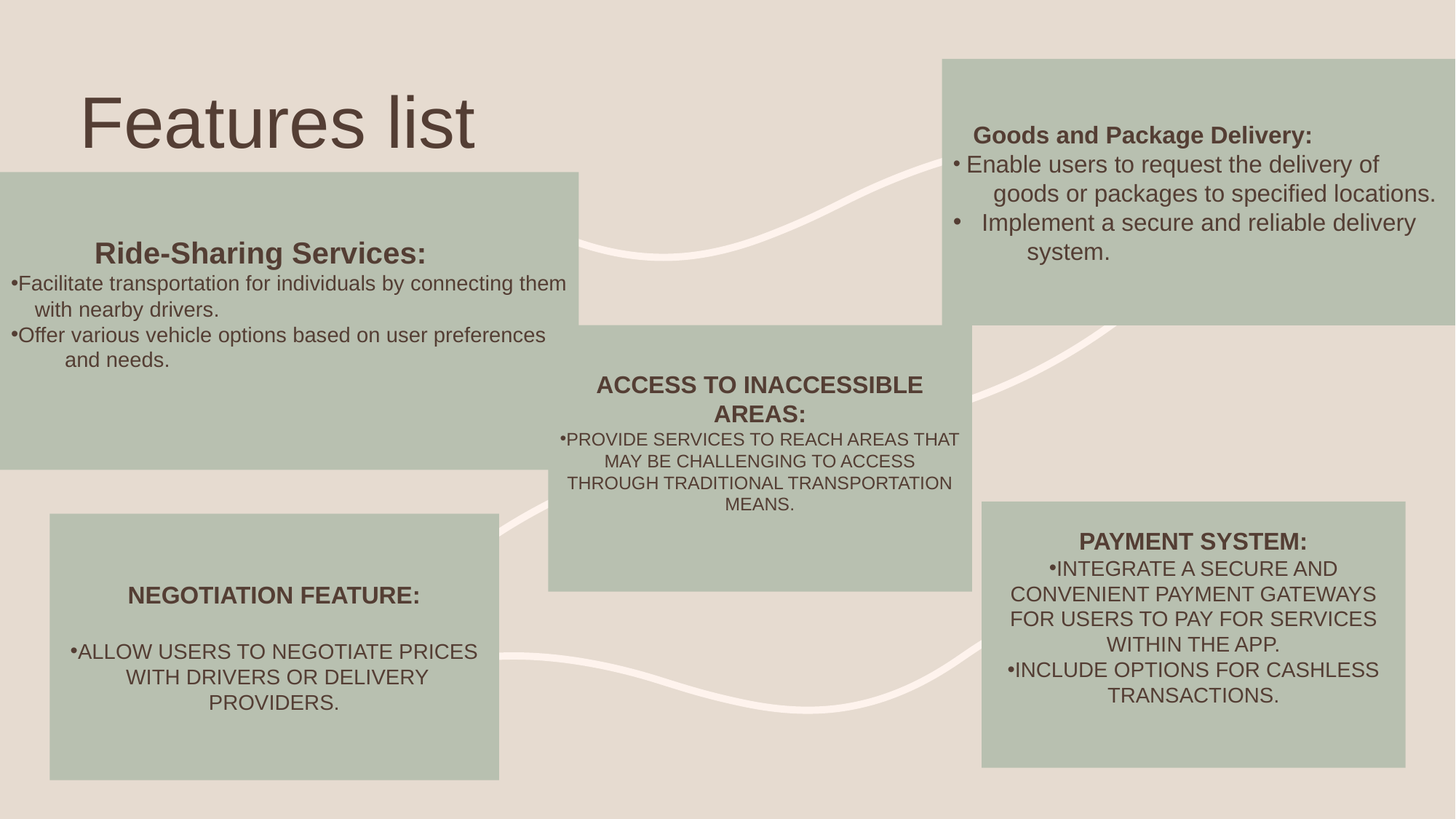

Goods and Package Delivery:
 Enable users to request the delivery of
      goods or packages to specified locations.
   Implement a secure and reliable delivery
           system.
# Features list
          Ride-Sharing Services:
Facilitate transportation for individuals by connecting them
    with nearby drivers.
Offer various vehicle options based on user preferences
         and needs.

Access to Inaccessible Areas:
Provide services to reach areas that may be challenging to access through traditional transportation means.

Payment System:
Integrate a secure and convenient payment gateways for users to pay for services within the app.
Include options for cashless transactions.

Negotiation Feature:

Allow users to negotiate prices
 with drivers or delivery providers.